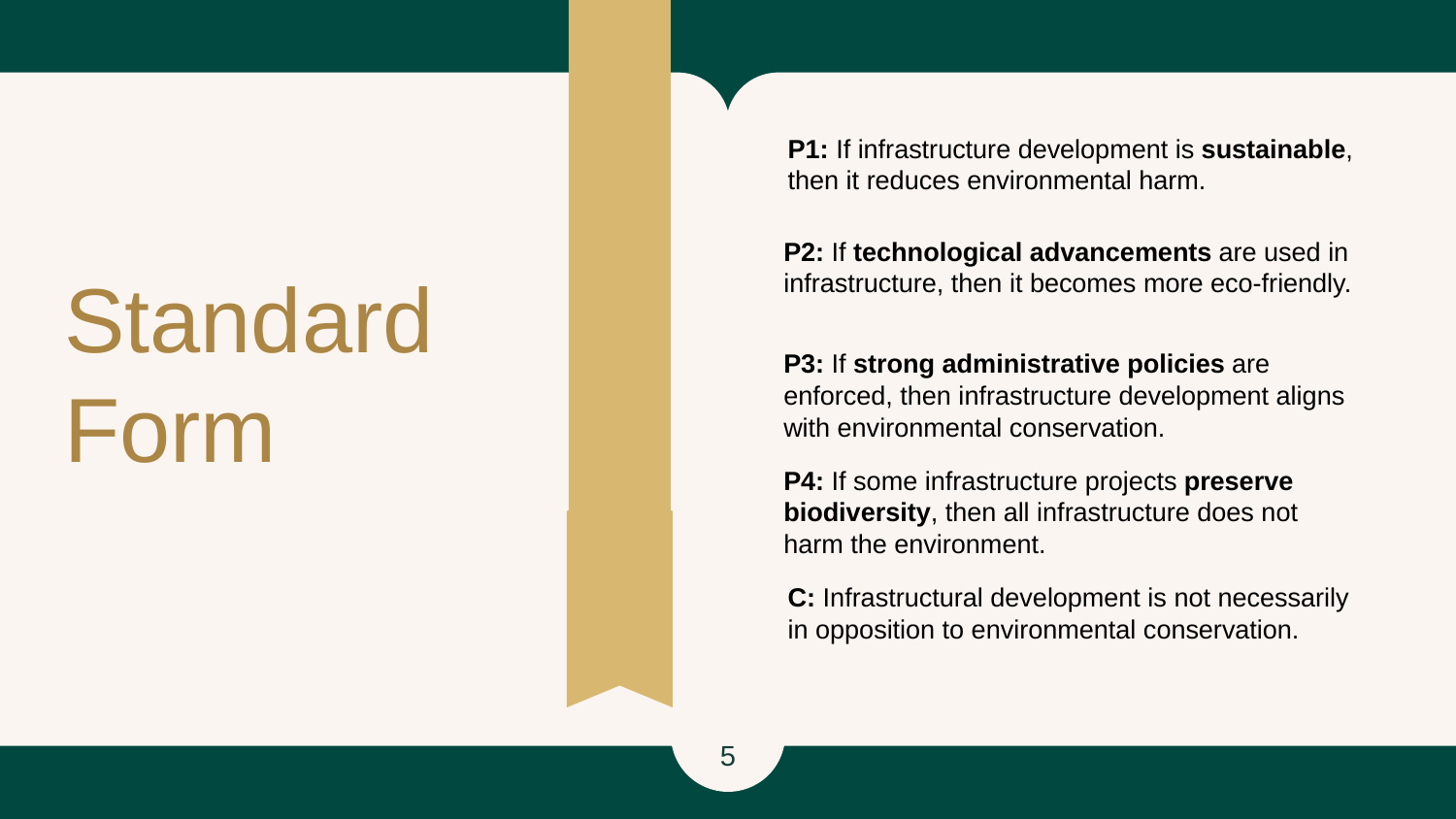

P1: If infrastructure development is sustainable, then it reduces environmental harm.
P2: If technological advancements are used in infrastructure, then it becomes more eco-friendly.
# Standard Form
P3: If strong administrative policies are enforced, then infrastructure development aligns with environmental conservation.
P4: If some infrastructure projects preserve biodiversity, then all infrastructure does not harm the environment.
C: Infrastructural development is not necessarily in opposition to environmental conservation.